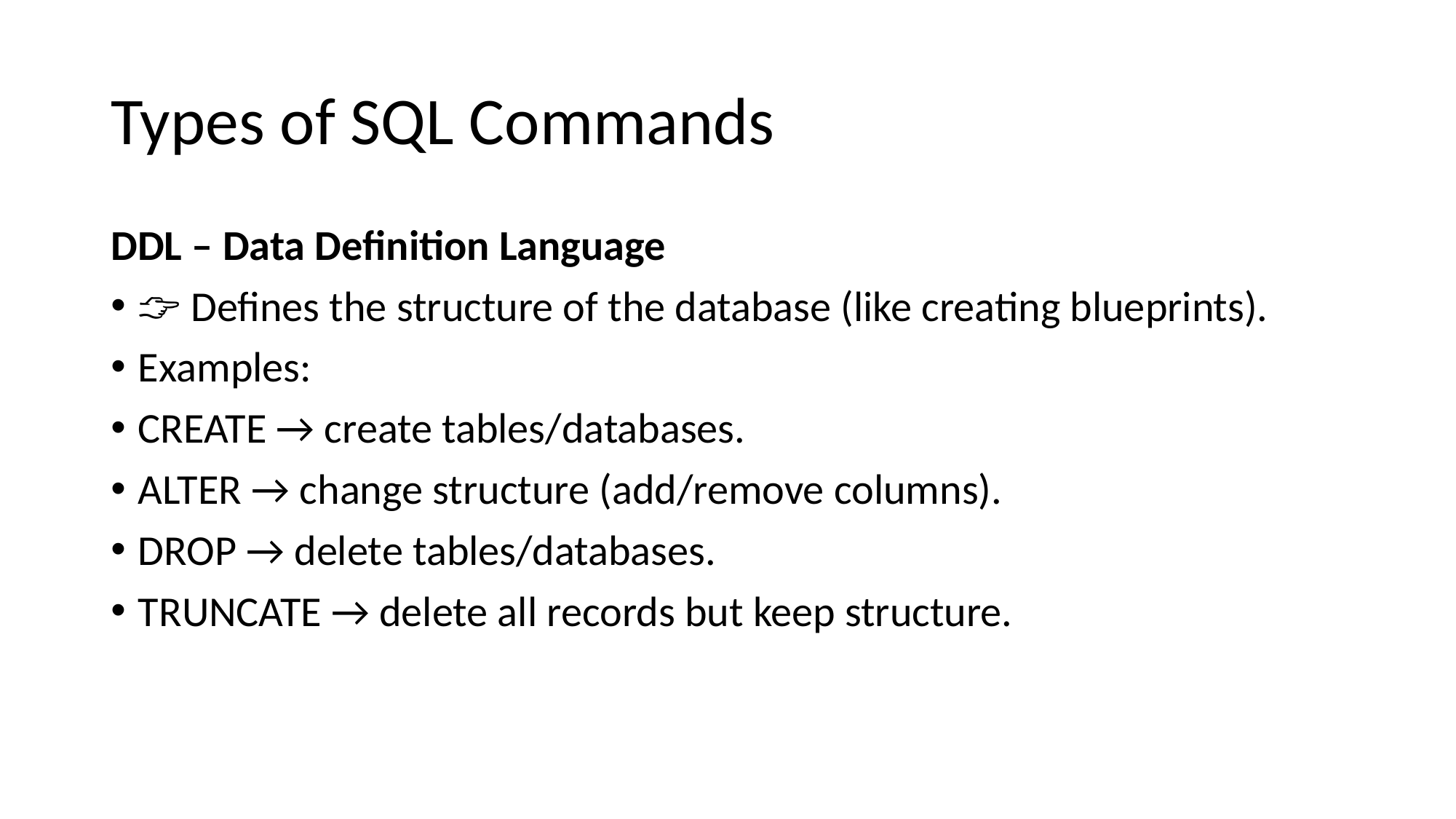

# Types of SQL Commands
DDL – Data Definition Language
👉 Defines the structure of the database (like creating blueprints).
Examples:
CREATE → create tables/databases.
ALTER → change structure (add/remove columns).
DROP → delete tables/databases.
TRUNCATE → delete all records but keep structure.